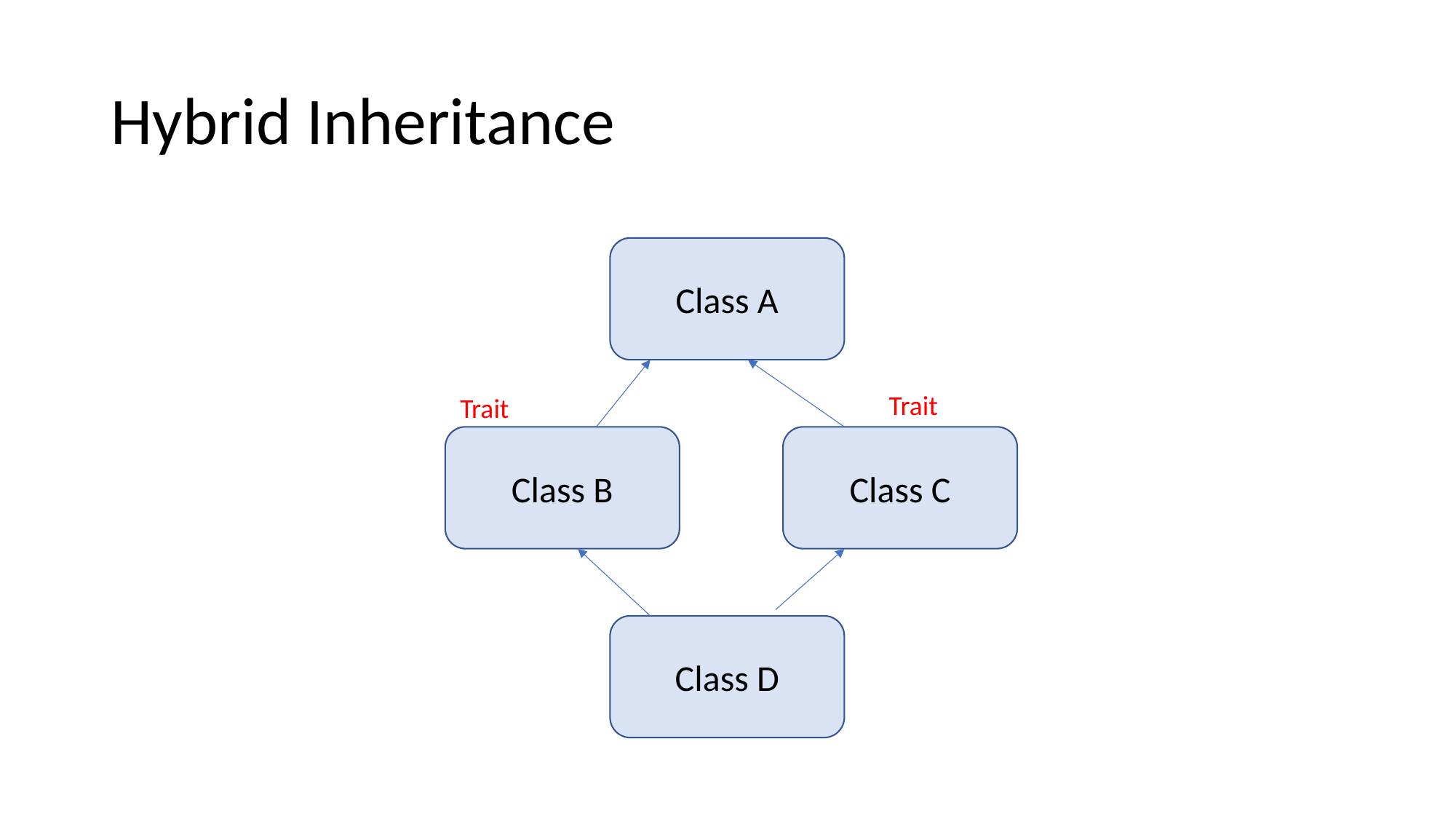

# Hybrid Inheritance

Class A
Trait
Trait
Class B
Class C
Class D